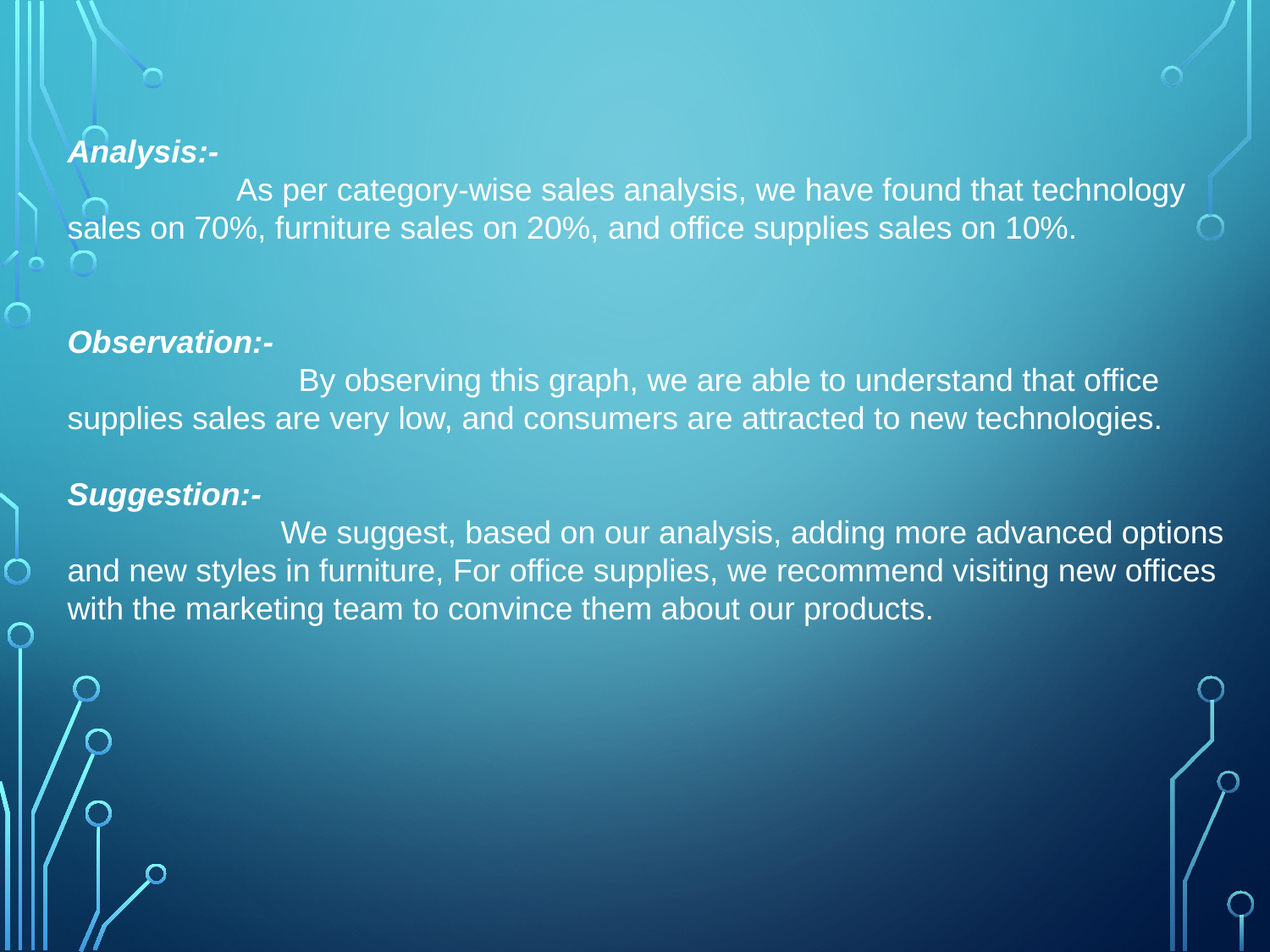

Analysis:-
                   As per category-wise sales analysis, we have found that technology sales on 70%, furniture sales on 20%, and office supplies sales on 10%.

Observation:-
                          By observing this graph, we are able to understand that office supplies sales are very low, and consumers are attracted to new technologies.

Suggestion:-
                        We suggest, based on our analysis, adding more advanced options and new styles in furniture, For office supplies, we recommend visiting new offices with the marketing team to convince them about our products.